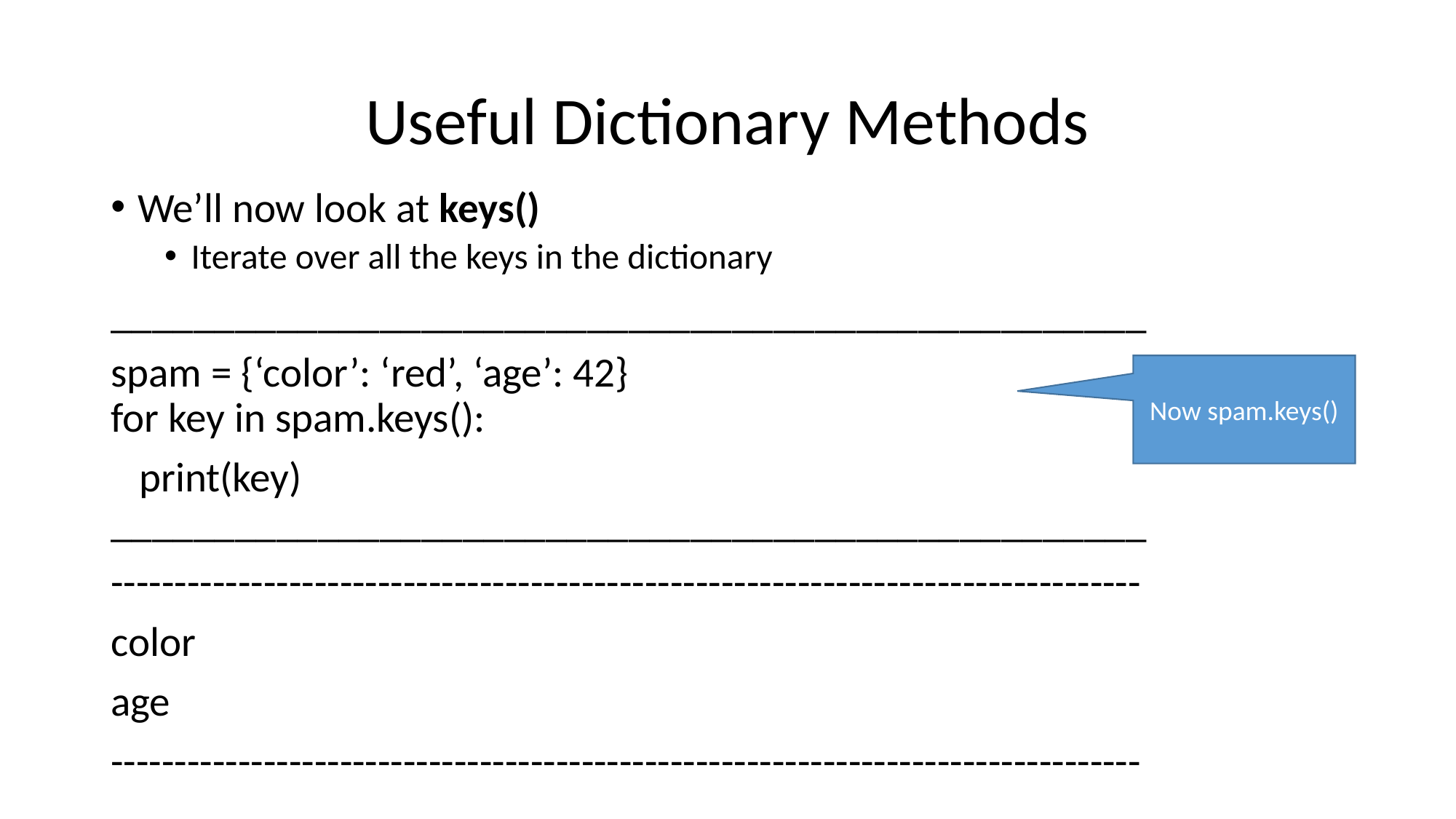

# Useful Dictionary Methods
We’ll now look at keys()
Iterate over all the keys in the dictionary
__________________________________________________
spam = {‘color’: ‘red’, ‘age’: 42}
for key in spam.keys():
   print(key)
__________________________________________________
---------------------------------------------------------------------------------
color
age
---------------------------------------------------------------------------------
Now spam.keys()